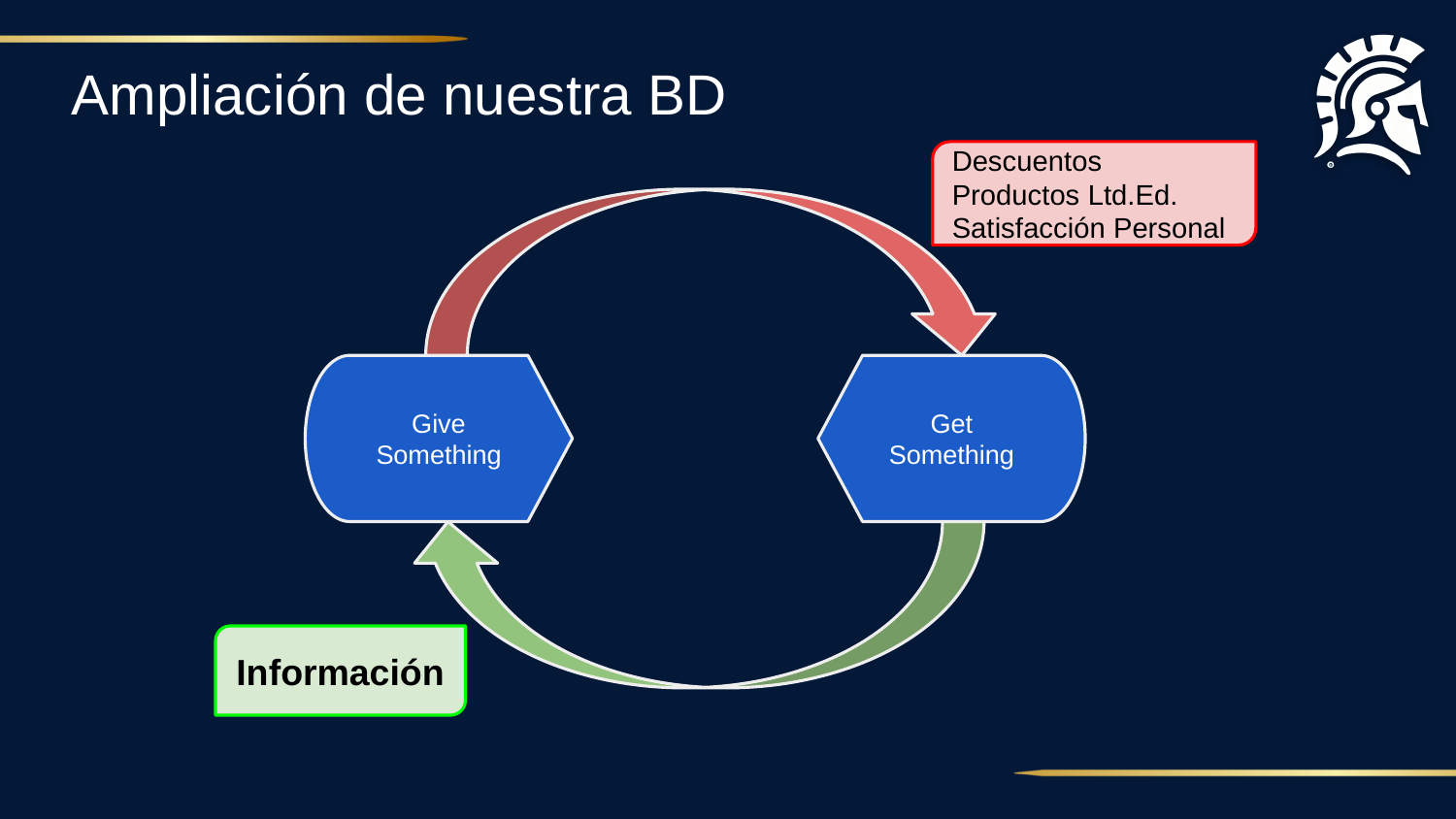

# Ampliación de nuestra BD
Descuentos
Productos Ltd.Ed.
Satisfacción Personal

Give Something
Get Something

Información